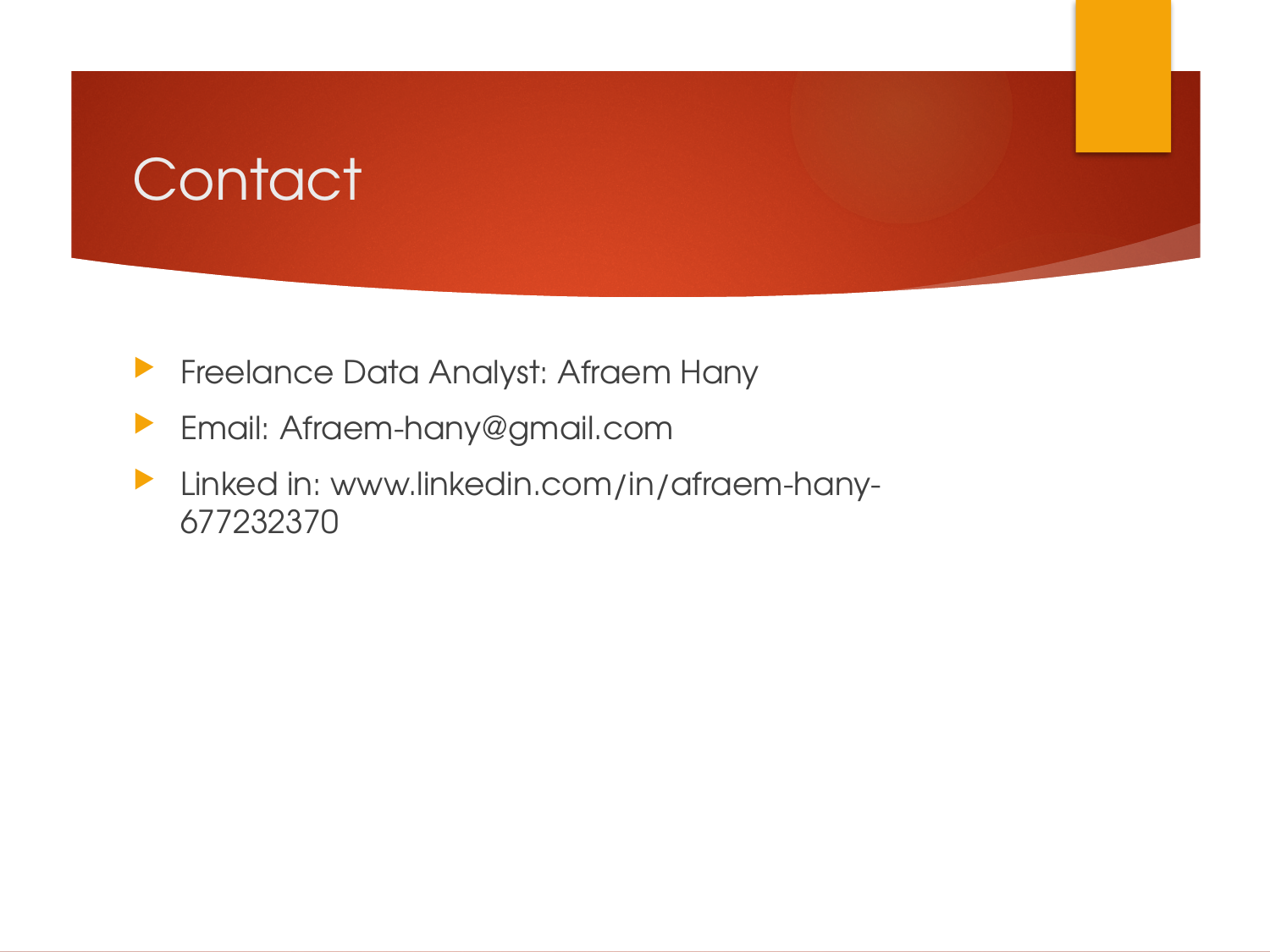

# Contact
Freelance Data Analyst: Afraem Hany
Email: Afraem-hany@gmail.com
Linked in: www.linkedin.com/in/afraem-hany-677232370